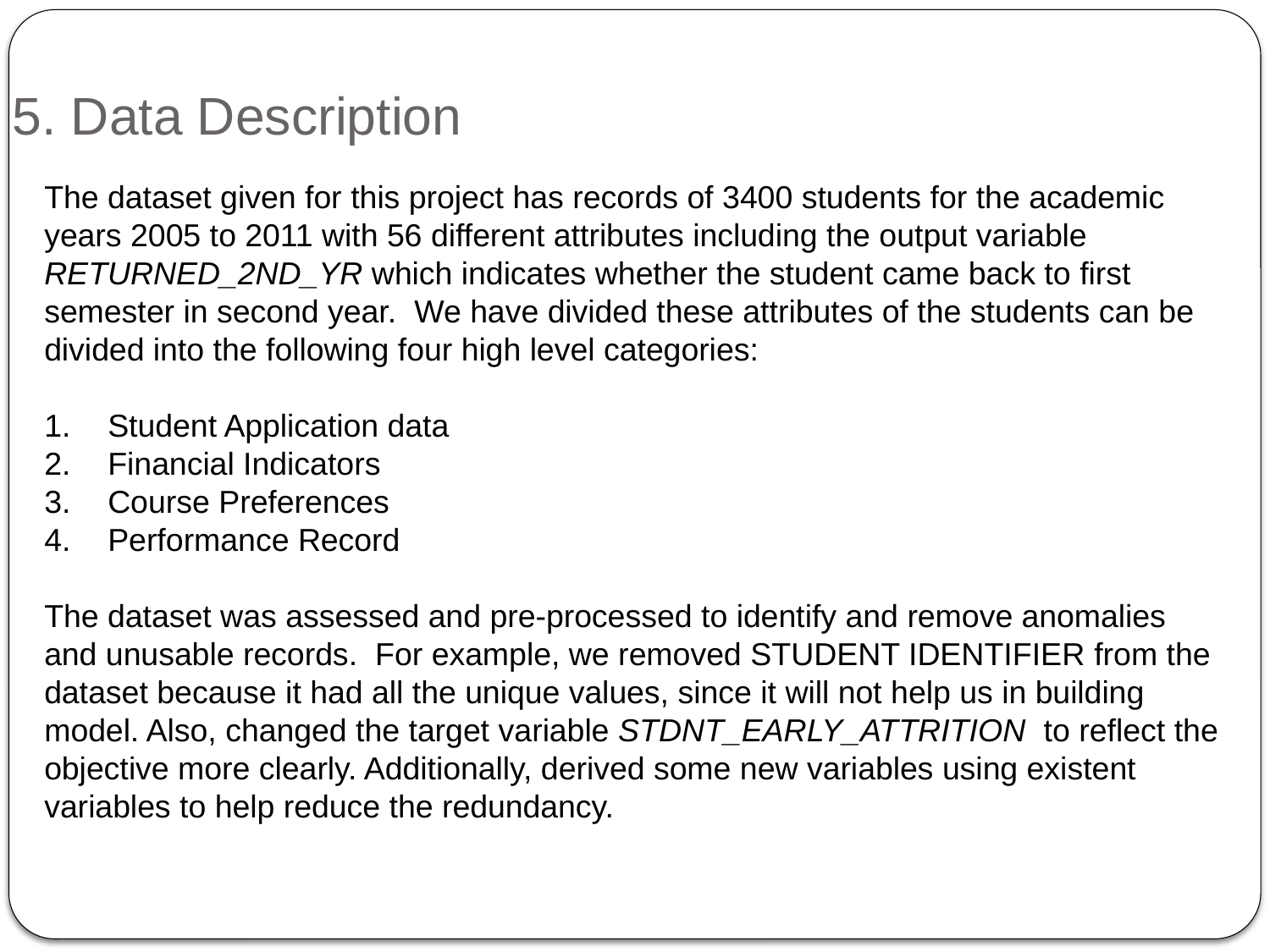

# 5. Data Description
The dataset given for this project has records of 3400 students for the academic years 2005 to 2011 with 56 different attributes including the output variable RETURNED_2ND_YR which indicates whether the student came back to first semester in second year.  We have divided these attributes of the students can be divided into the following four high level categories:

Student Application data
Financial Indicators
Course Preferences
Performance Record

The dataset was assessed and pre-processed to identify and remove anomalies and unusable records.  For example, we removed STUDENT IDENTIFIER from the dataset because it had all the unique values, since it will not help us in building model. Also, changed the target variable STDNT_EARLY_ATTRITION  to reflect the objective more clearly. Additionally, derived some new variables using existent variables to help reduce the redundancy.